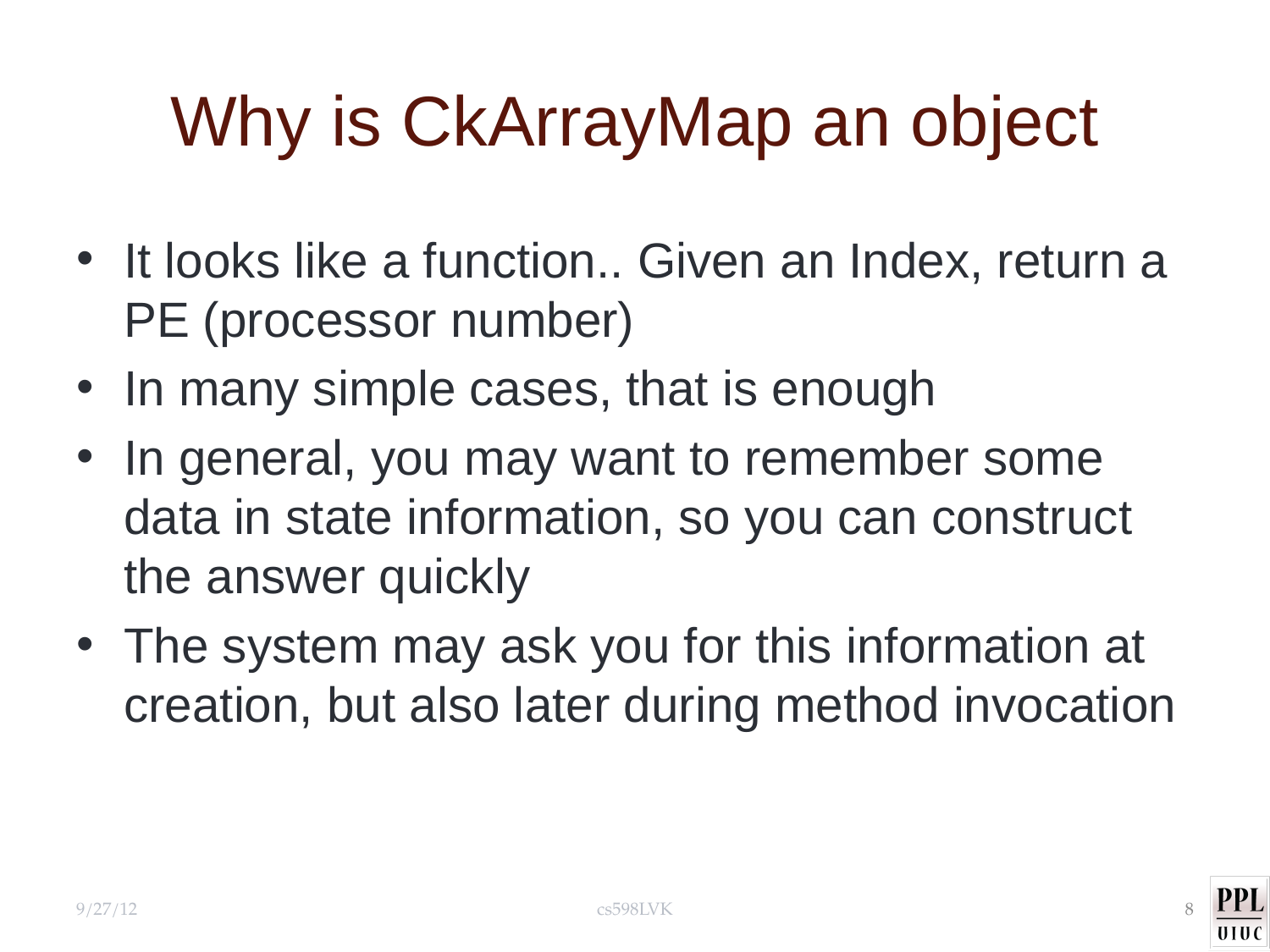

# Why is CkArrayMap an object
It looks like a function.. Given an Index, return a PE (processor number)
In many simple cases, that is enough
In general, you may want to remember some data in state information, so you can construct the answer quickly
The system may ask you for this information at creation, but also later during method invocation
9/27/12
cs598LVK
8